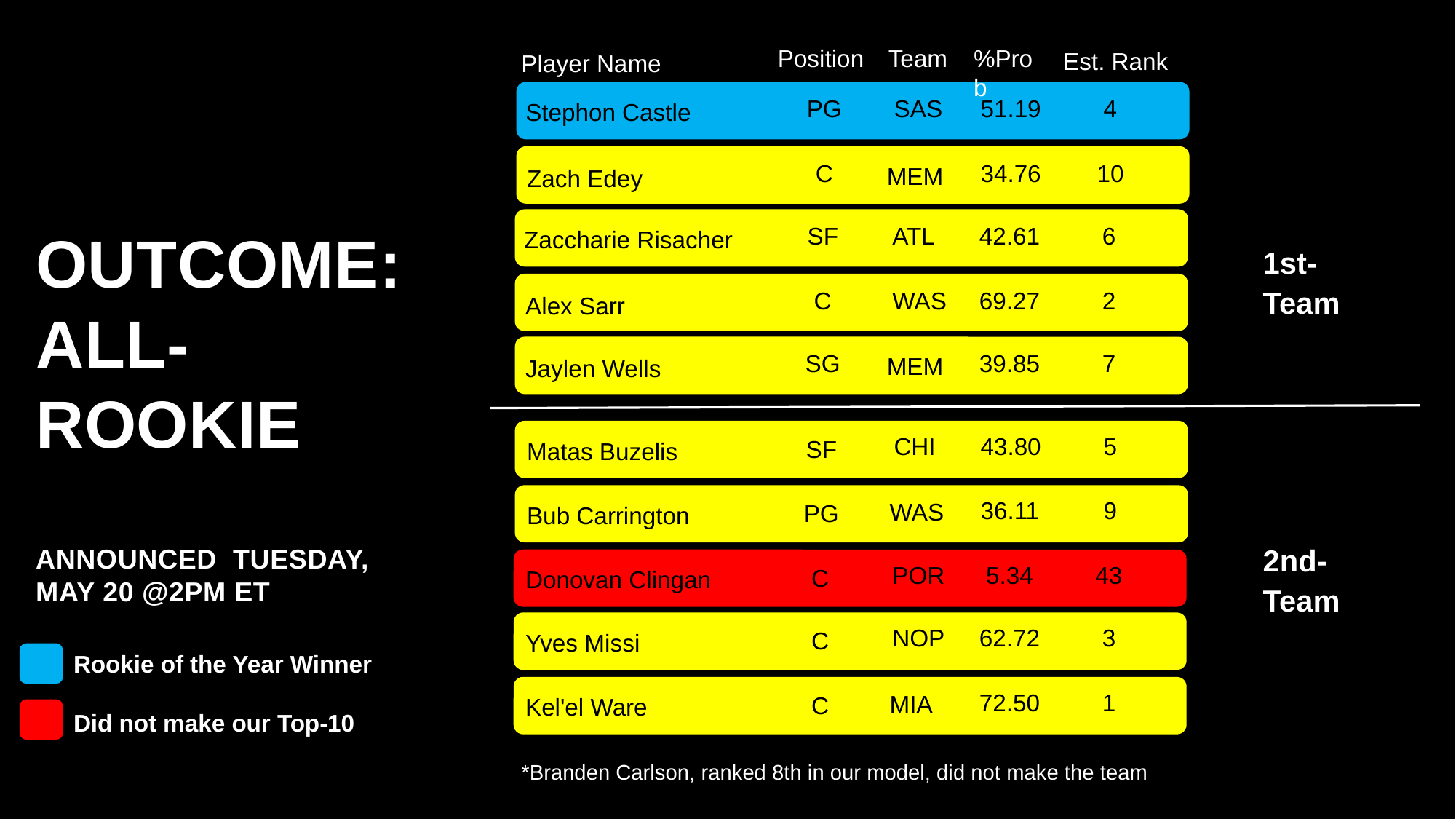

Position
Team
%Prob
Player Name
Est. Rank

PG
SAS
51.19

4
Stephon Castle

10
C
34.76
Zach Edey

MEM

SF
ATL
42.61
6
# OUTCOME: ALl-rookie announced  Tuesday, May 20 @2pm ET
Zaccharie Risacher

1st-Team

C
2
WAS
69.27
Alex Sarr

SG
7
39.85
Jaylen Wells
MEM

5
CHI
43.80
Matas Buzelis
SF

9
36.11
WAS
Bub Carrington
PG
2nd-Team

43
POR
5.34
Donovan Clingan
C

3
NOP
62.72
Yves Missi
C
Rookie of the Year Winner

1
72.50
MIA
Kel'el Ware
C
Did not make our Top-10

*Branden Carlson, ranked 8th in our model, did not make the team